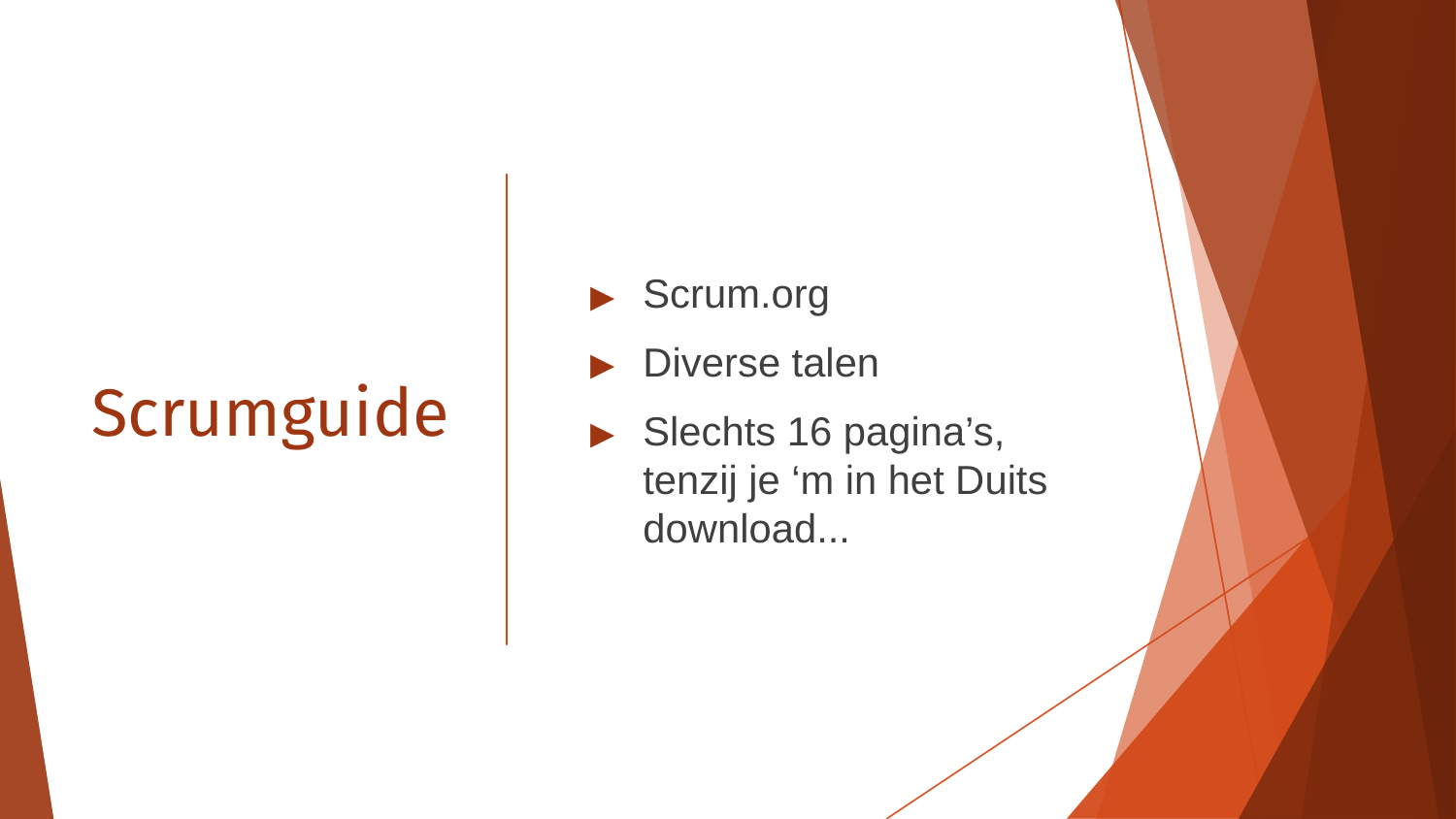

# Scrumguide
Scrum.org
Diverse talen
Slechts 16 pagina’s, tenzij je ‘m in het Duits download...